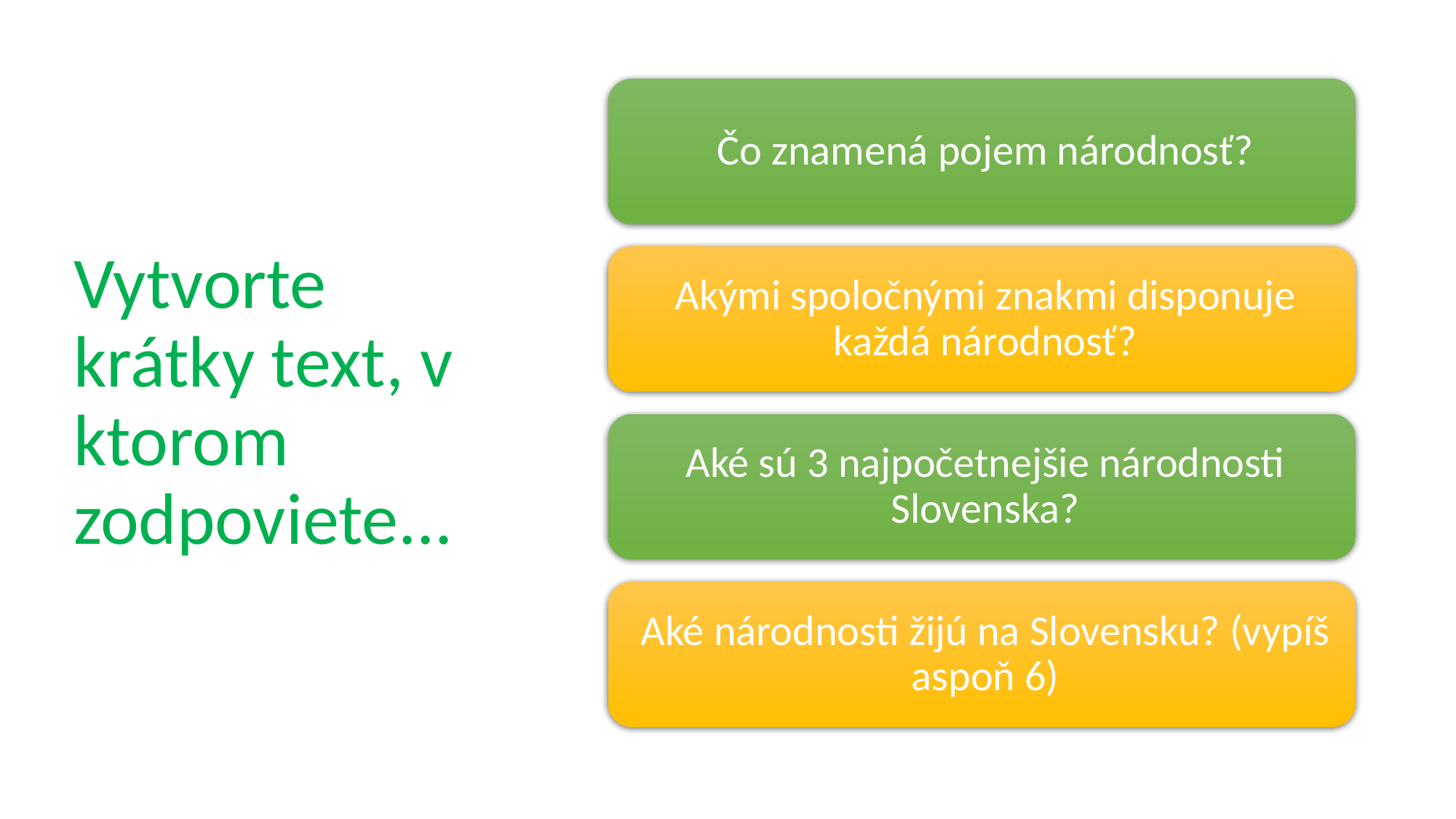

# Vytvorte krátky text, v ktorom zodpoviete...
Čo znamená pojem národnosť?
Akými spoločnými znakmi disponuje každá národnosť?
Aké sú 3 najpočetnejšie národnosti Slovenska?
Aké národnosti žijú na Slovensku? (vypíš aspoň 6)